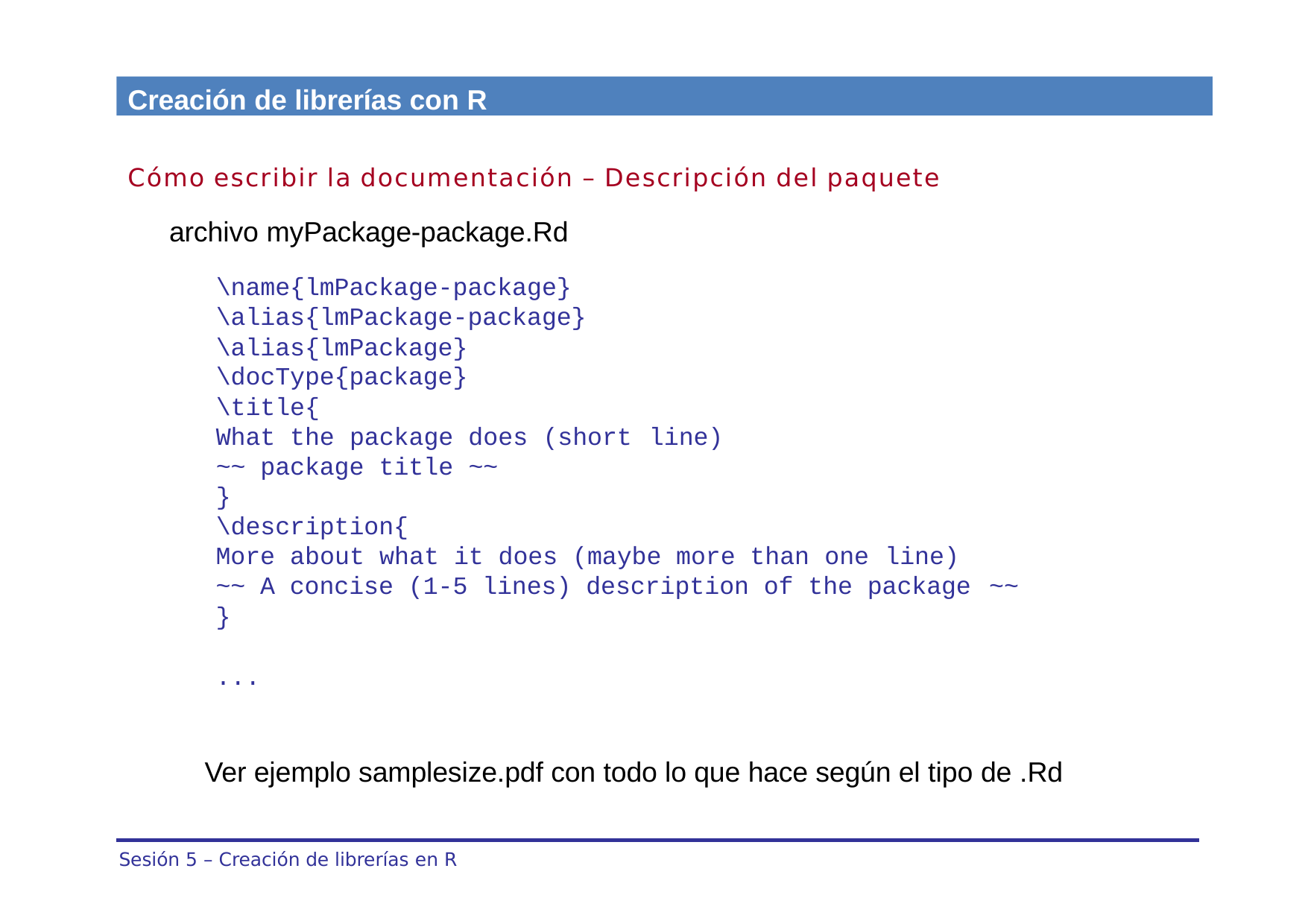

Creación de librerías con R
Cómo escribir la documentación – Descripción del paquete
archivo myPackage-package.Rd
\name{lmPackage-package}
\alias{lmPackage-package}
\alias{lmPackage}
\docType{package}
\title{
What the package does (short
~~ package title ~~
}
\description{
line)
More about what it does (maybe more than one line)
~~ A concise (1-5 lines) description of the package ~~
}

...

Ver ejemplo samplesize.pdf con todo lo que hace según el tipo de .Rd

Sesión 5 – Creación de librerías en R